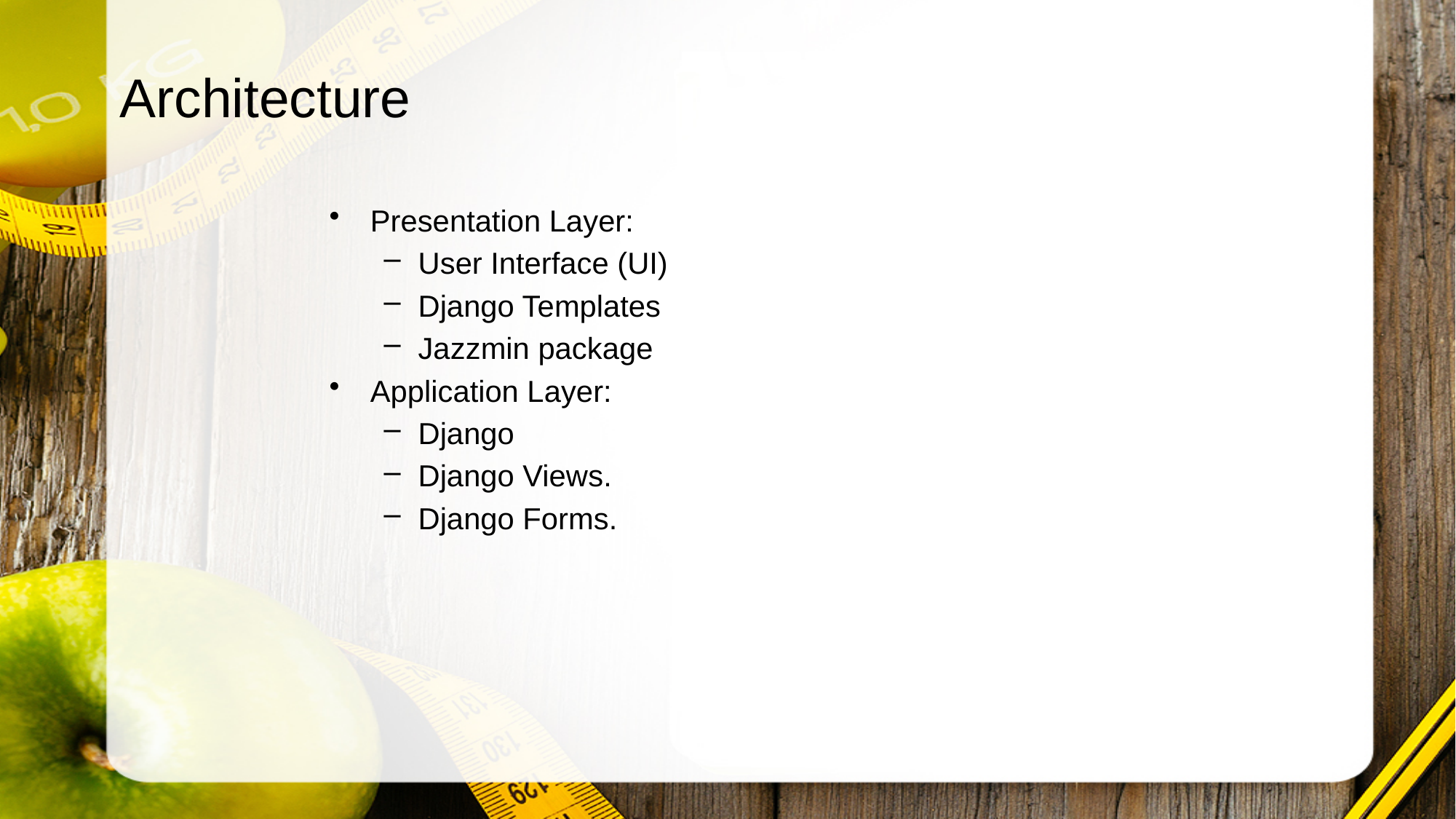

# Architecture
Presentation Layer:
User Interface (UI)
Django Templates
Jazzmin package
Application Layer:
Django
Django Views.
Django Forms.